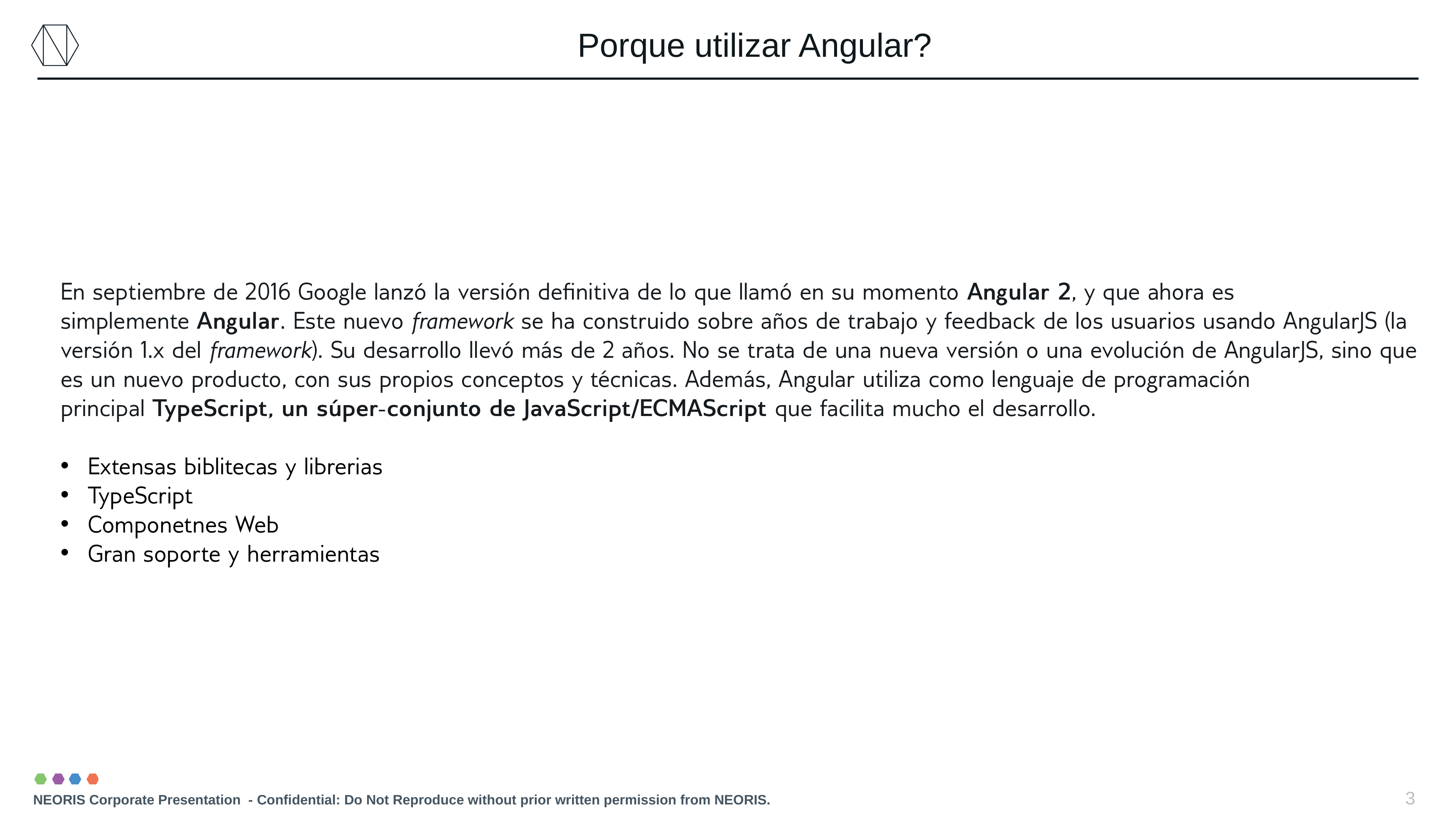

Porque utilizar Angular?

En septiembre de 2016 Google lanzó la versión definitiva de lo que llamó en su momento Angular 2, y que ahora es simplemente Angular. Este nuevo framework se ha construido sobre años de trabajo y feedback de los usuarios usando AngularJS (la versión 1.x del framework). Su desarrollo llevó más de 2 años. No se trata de una nueva versión o una evolución de AngularJS, sino que es un nuevo producto, con sus propios conceptos y técnicas. Además, Angular utiliza como lenguaje de programación principal TypeScript, un súper-conjunto de JavaScript/ECMAScript que facilita mucho el desarrollo.

Extensas biblitecas y librerias
TypeScript
Componetnes Web
Gran soporte y herramientas